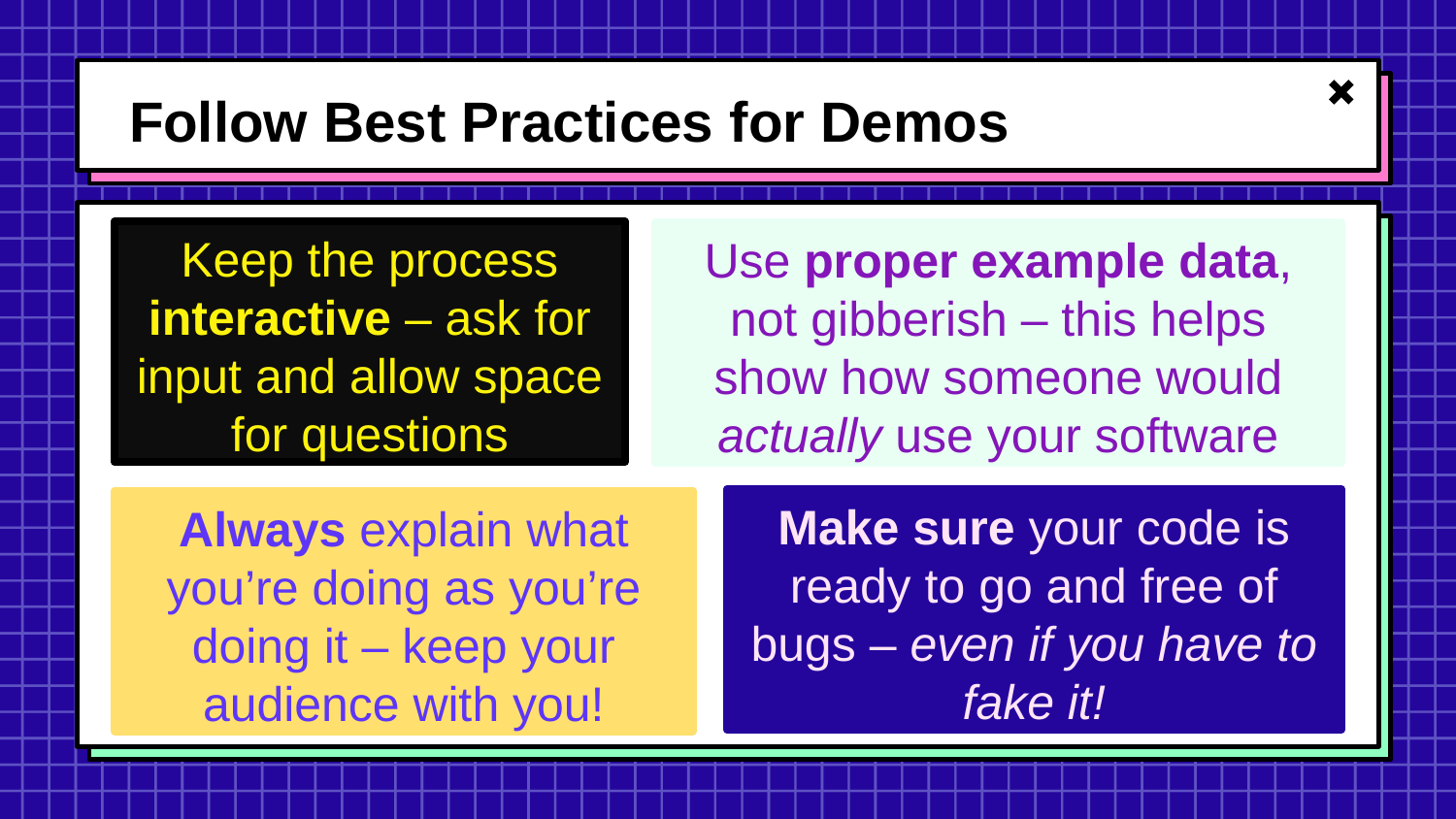

# Follow Best Practices for Demos
Keep the process interactive – ask for input and allow space for questions
Use proper example data, not gibberish – this helps show how someone would actually use your software
Make sure your code is ready to go and free of bugs – even if you have to fake it!
Always explain what you’re doing as you’re doing it – keep your audience with you!